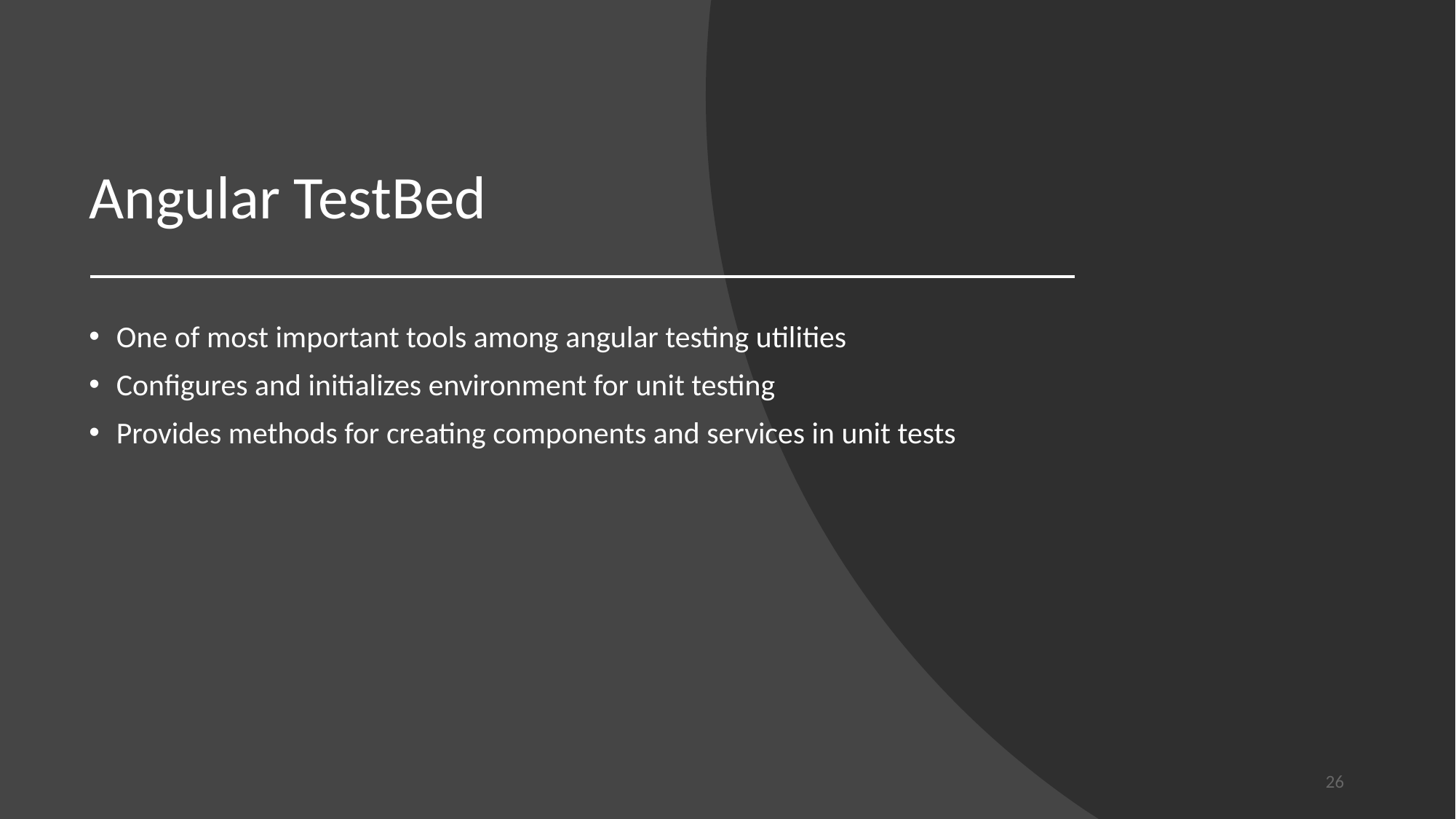

# Angular TestBed
One of most important tools among angular testing utilities
Configures and initializes environment for unit testing
Provides methods for creating components and services in unit tests
26